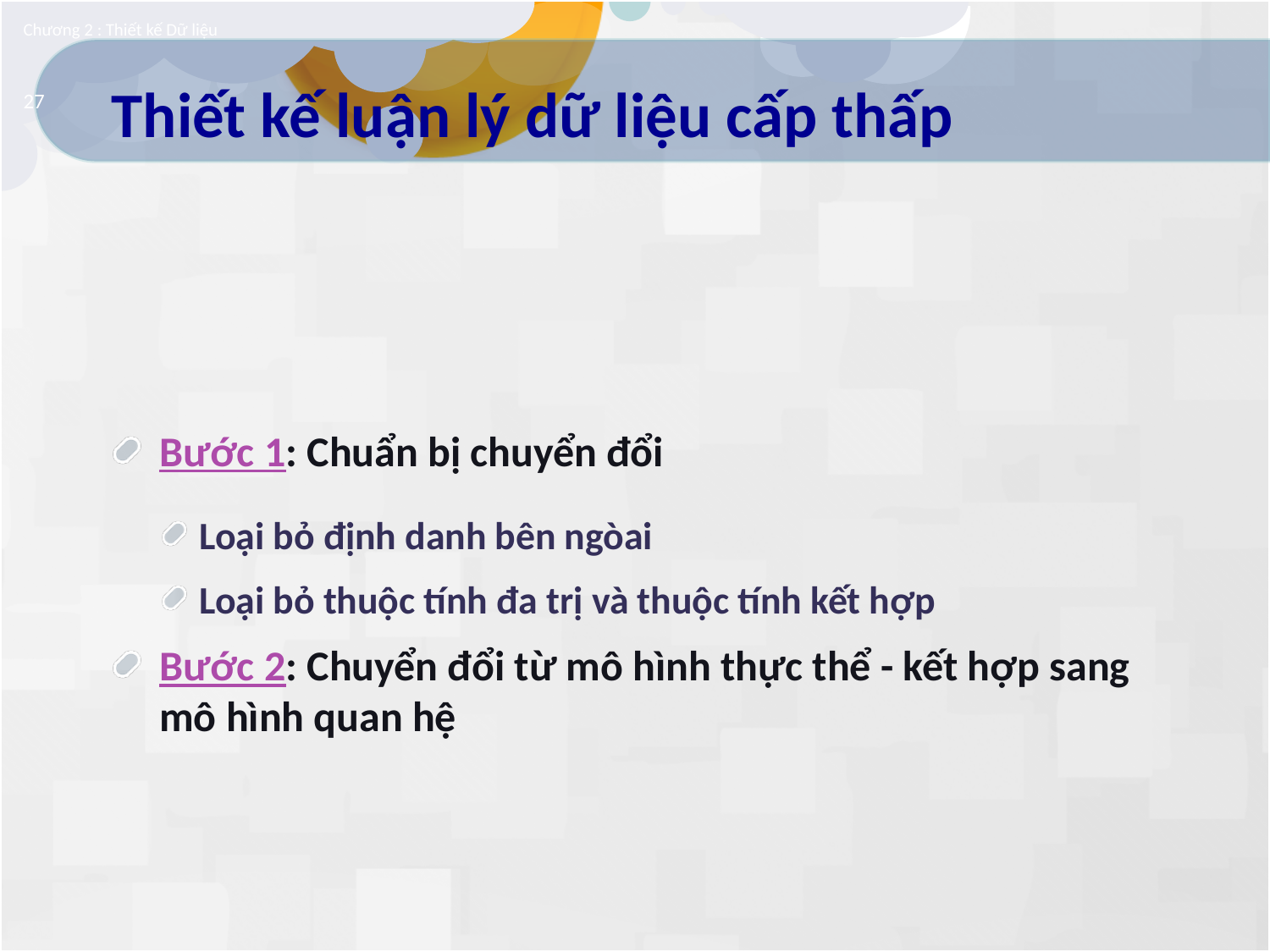

Chương 2 : Thiết kế Dữ liệu
# Thiết kế luận lý dữ liệu cấp thấp
27
Bước 1: Chuẩn bị chuyển đổi
Loại bỏ định danh bên ngòai
Loại bỏ thuộc tính đa trị và thuộc tính kết hợp
Bước 2: Chuyển đổi từ mô hình thực thể - kết hợp sang mô hình quan hệ